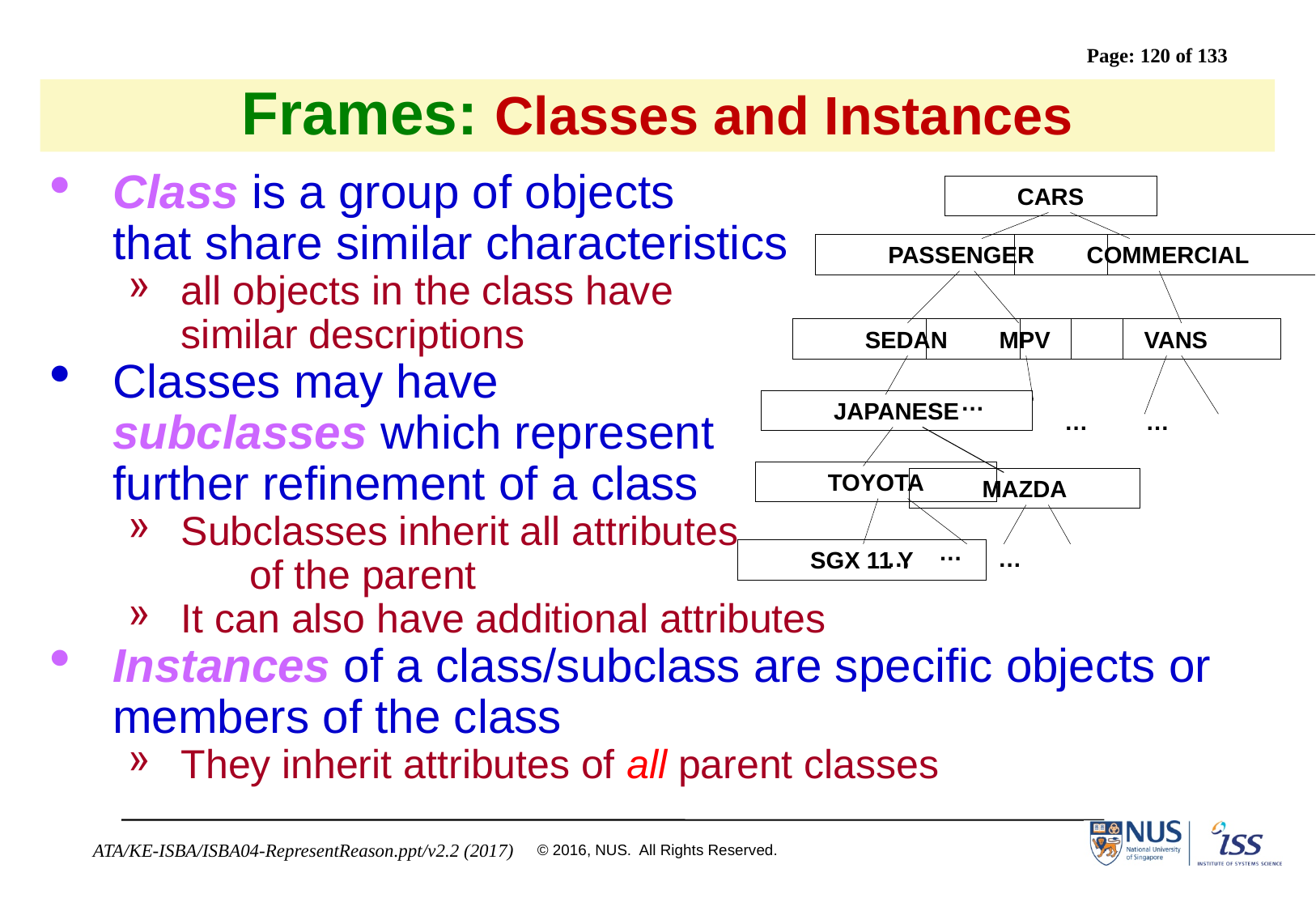

# Frames: Classes and Instances
Class is a group of objects
	that share similar characteristics
all objects in the class have
	similar descriptions
Classes may have
	subclasses which represent
	further refinement of a class
Subclasses inherit all attributes
	of the parent
It can also have additional attributes
Instances of a class/subclass are specific objects or members of the class
They inherit attributes of all parent classes

CARS

PASSENGER
COMMERCIAL

SEDAN
MPV
VANS

…
JAPANESE
…
…

TOYOTA
MAZDA

…
…
…
SGX 11 Y